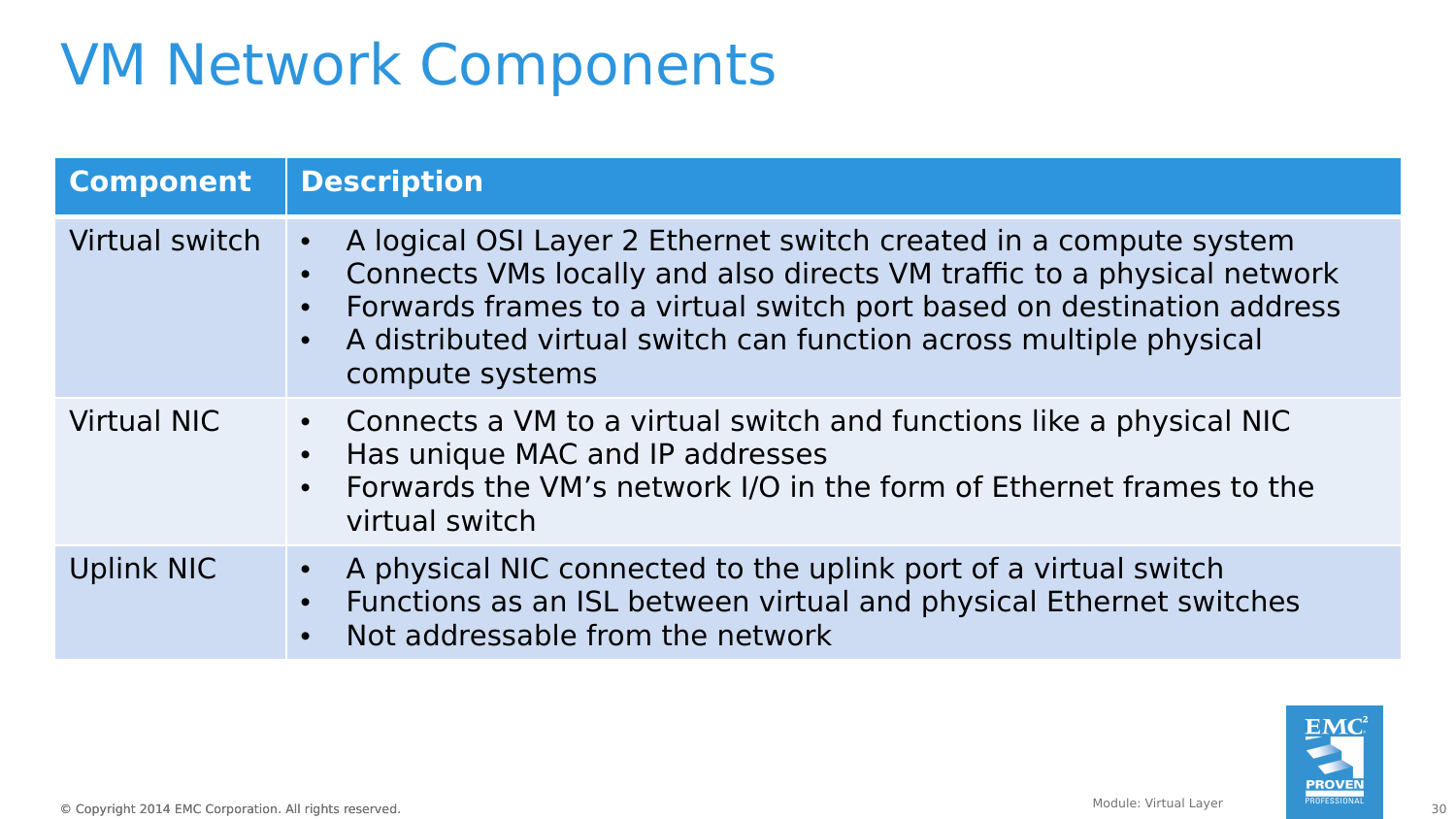

# VM Network Components
| Component | Description |
| --- | --- |
| Virtual switch | A logical OSI Layer 2 Ethernet switch created in a compute system Connects VMs locally and also directs VM traffic to a physical network Forwards frames to a virtual switch port based on destination address A distributed virtual switch can function across multiple physical compute systems |
| Virtual NIC | Connects a VM to a virtual switch and functions like a physical NIC Has unique MAC and IP addresses Forwards the VM’s network I/O in the form of Ethernet frames to the virtual switch |
| Uplink NIC | A physical NIC connected to the uplink port of a virtual switch Functions as an ISL between virtual and physical Ethernet switches Not addressable from the network |
Module: Virtual Layer